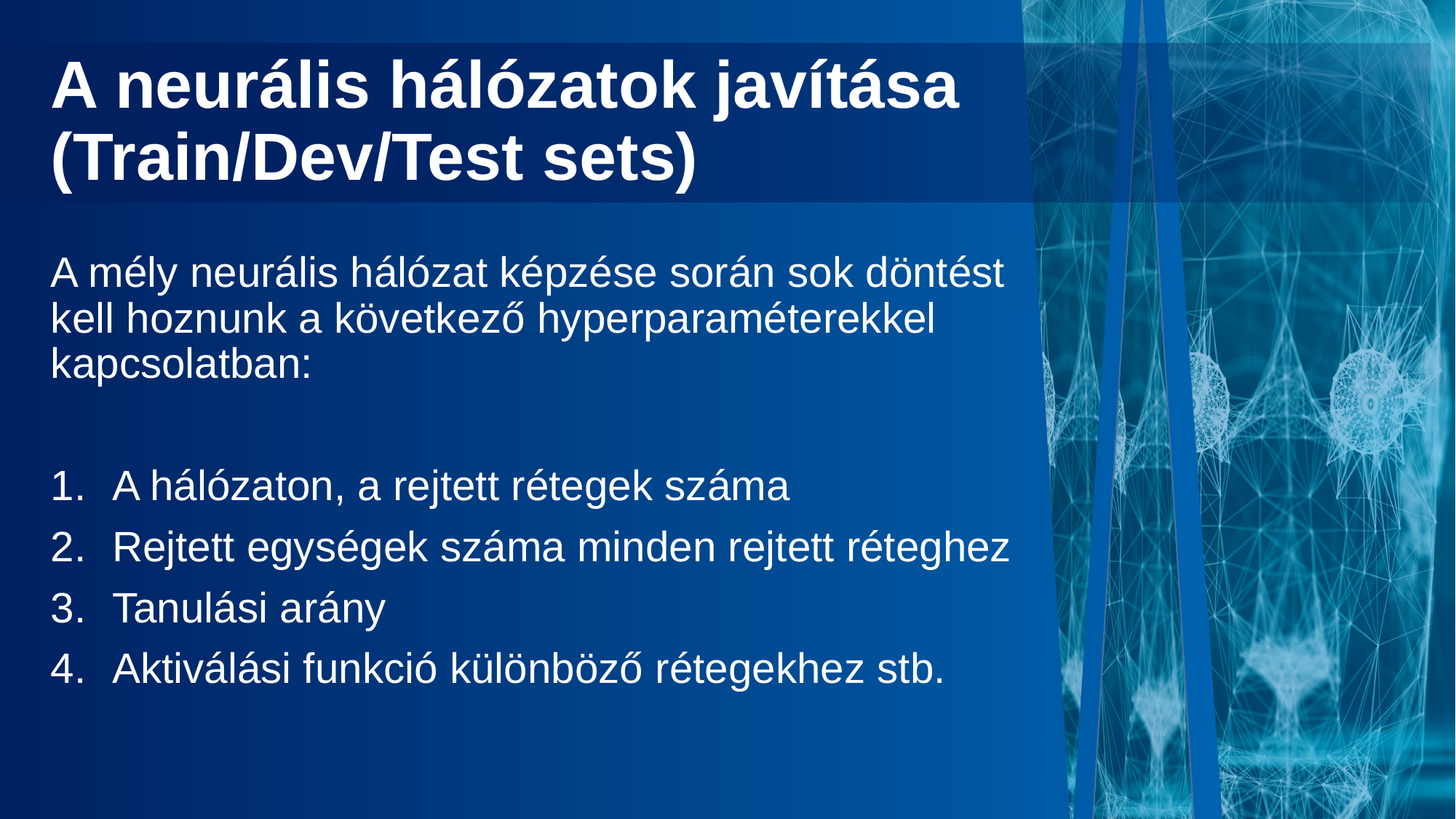

# A neurális hálózatok javítása (Train/Dev/Test sets)
A mély neurális hálózat képzése során sok döntést kell hoznunk a következő hyperparaméterekkel kapcsolatban:

A hálózaton, a rejtett rétegek száma
Rejtett egységek száma minden rejtett réteghez
Tanulási arány
Aktiválási funkció különböző rétegekhez stb.